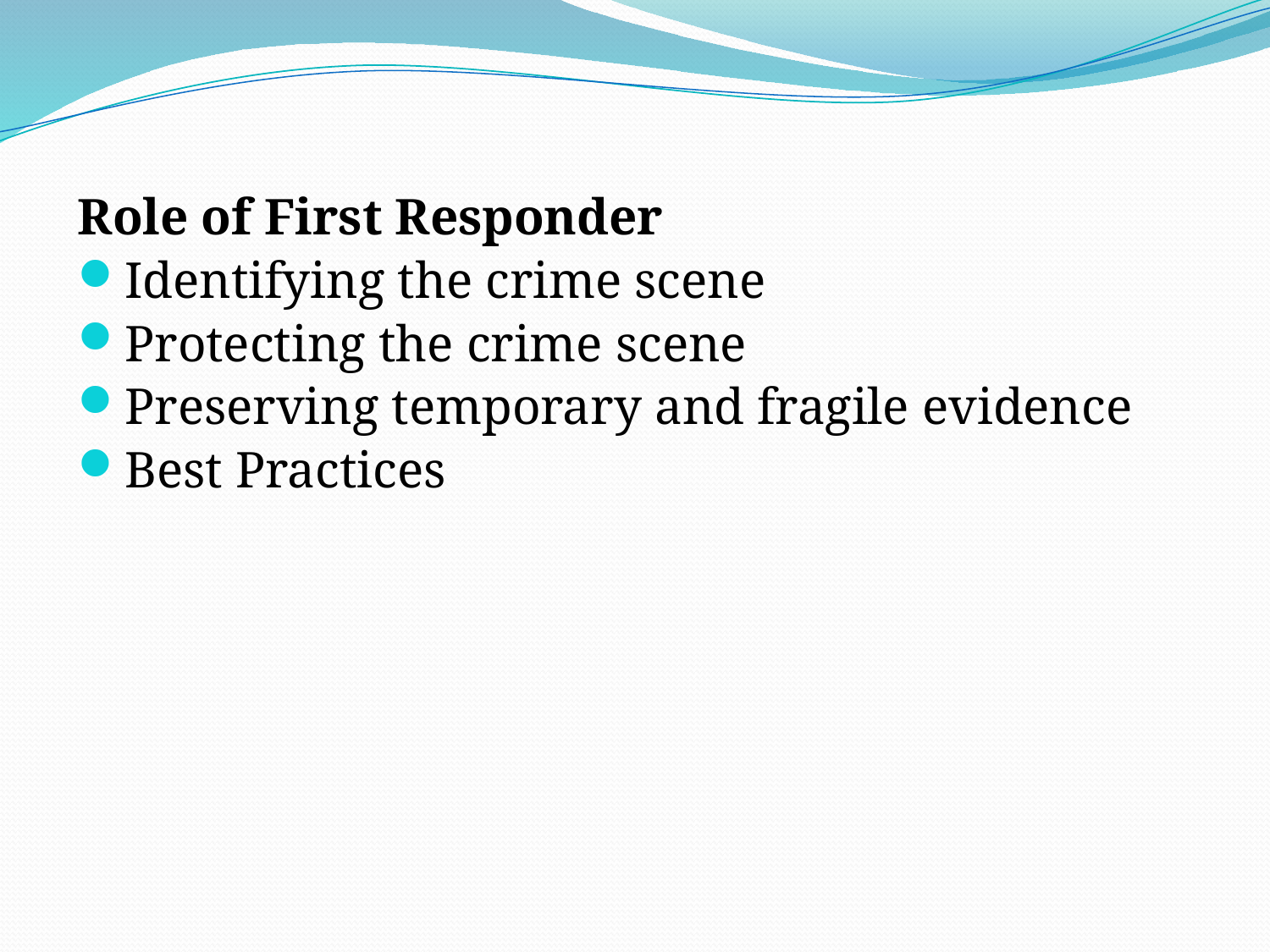

Role of First Responder
Identifying the crime scene
Protecting the crime scene
Preserving temporary and fragile evidence
Best Practices